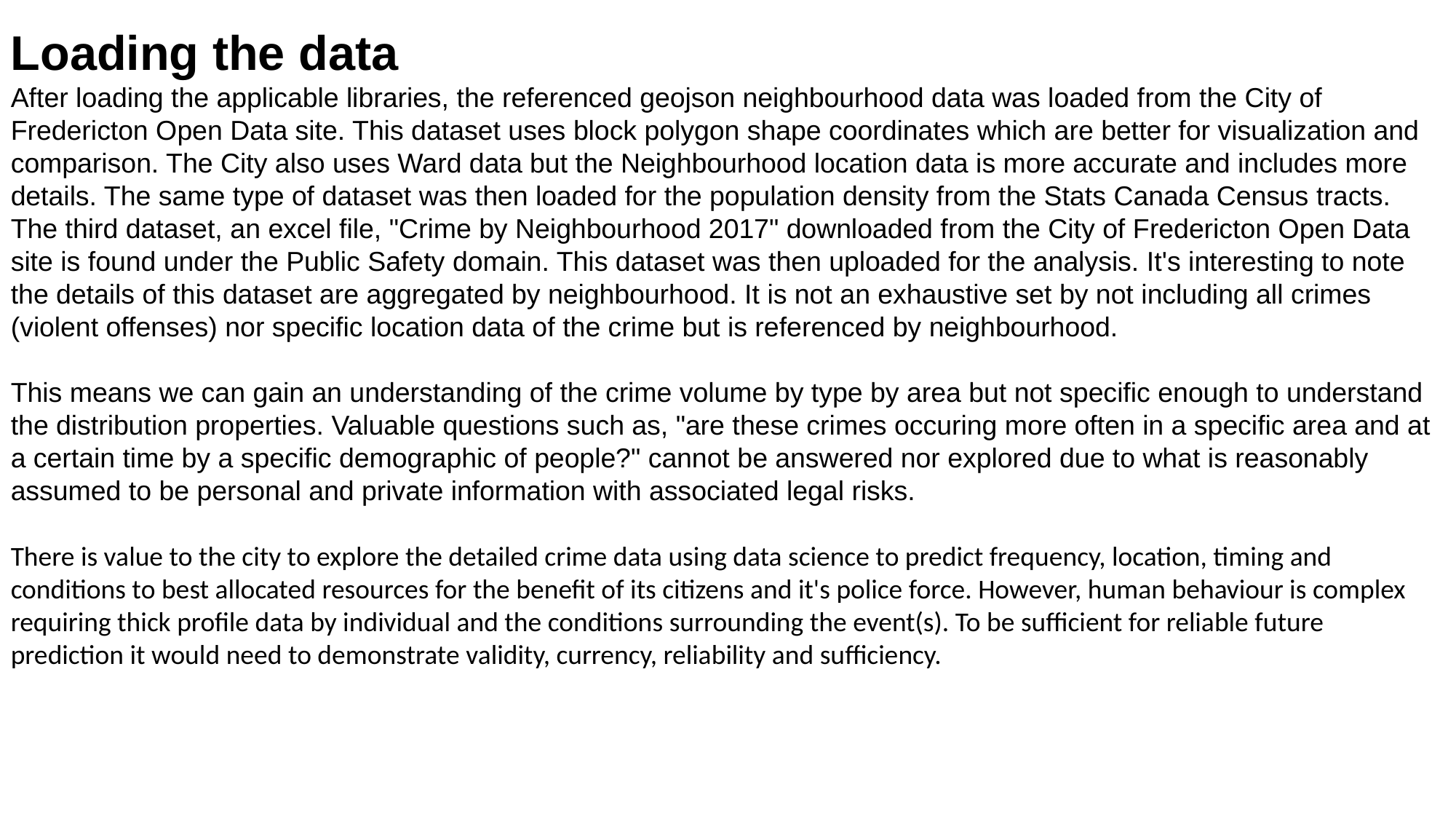

Loading the data
After loading the applicable libraries, the referenced geojson neighbourhood data was loaded from the City of Fredericton Open Data site. This dataset uses block polygon shape coordinates which are better for visualization and comparison. The City also uses Ward data but the Neighbourhood location data is more accurate and includes more details. The same type of dataset was then loaded for the population density from the Stats Canada Census tracts.
The third dataset, an excel file, "Crime by Neighbourhood 2017" downloaded from the City of Fredericton Open Data site is found under the Public Safety domain. This dataset was then uploaded for the analysis. It's interesting to note the details of this dataset are aggregated by neighbourhood. It is not an exhaustive set by not including all crimes (violent offenses) nor specific location data of the crime but is referenced by neighbourhood.

This means we can gain an understanding of the crime volume by type by area but not specific enough to understand the distribution properties. Valuable questions such as, "are these crimes occuring more often in a specific area and at a certain time by a specific demographic of people?" cannot be answered nor explored due to what is reasonably assumed to be personal and private information with associated legal risks.

There is value to the city to explore the detailed crime data using data science to predict frequency, location, timing and
conditions to best allocated resources for the benefit of its citizens and it's police force. However, human behaviour is complex
requiring thick profile data by individual and the conditions surrounding the event(s). To be sufficient for reliable future
prediction it would need to demonstrate validity, currency, reliability and sufficiency.